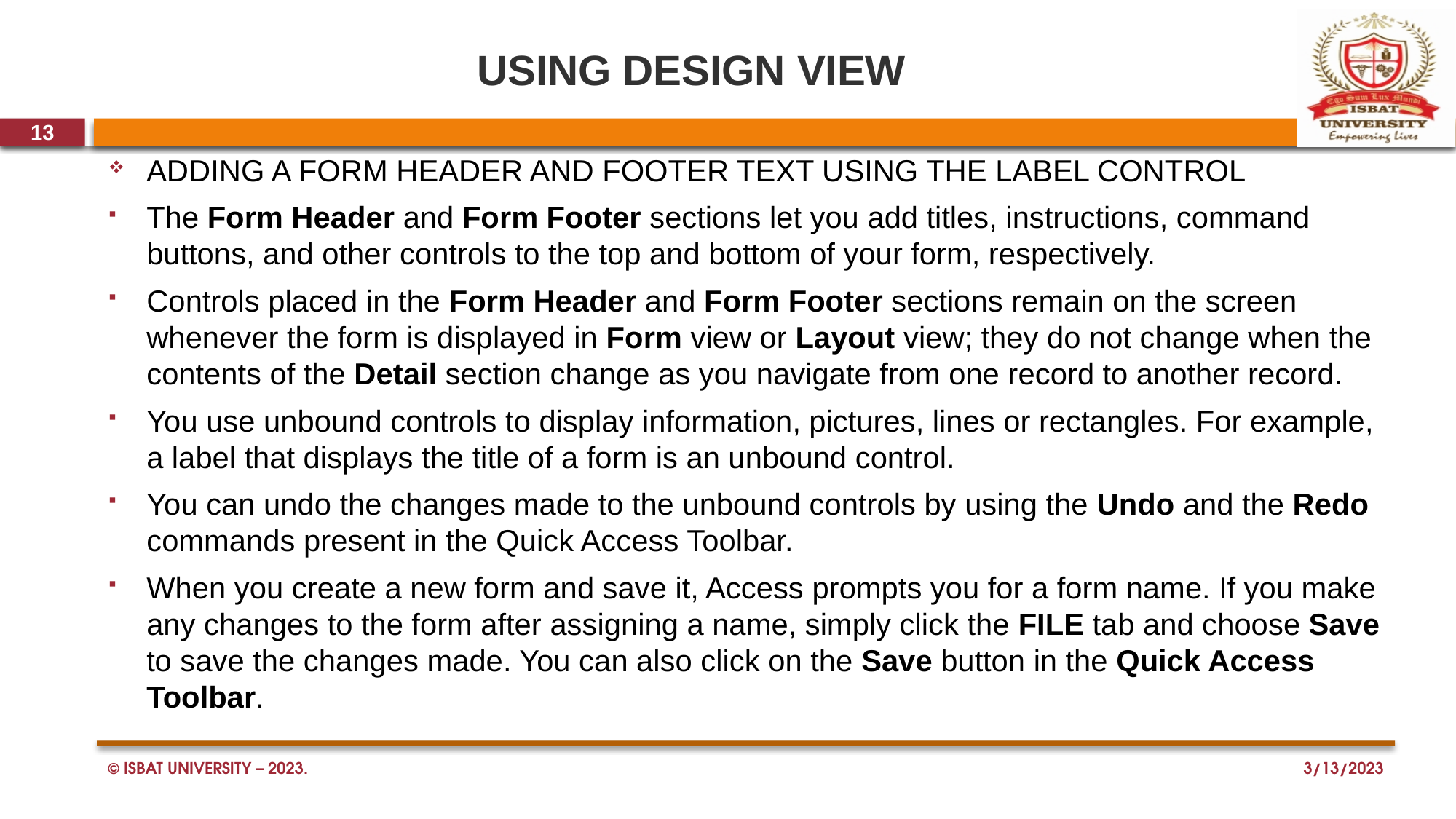

# USING DESIGN VIEW
13
ADDING A FORM HEADER AND FOOTER TEXT USING THE LABEL CONTROL
The Form Header and Form Footer sections let you add titles, instructions, command buttons, and other controls to the top and bottom of your form, respectively.
Controls placed in the Form Header and Form Footer sections remain on the screen whenever the form is displayed in Form view or Layout view; they do not change when the contents of the Detail section change as you navigate from one record to another record.
You use unbound controls to display information, pictures, lines or rectangles. For example, a label that displays the title of a form is an unbound control.
You can undo the changes made to the unbound controls by using the Undo and the Redo commands present in the Quick Access Toolbar.
When you create a new form and save it, Access prompts you for a form name. If you make any changes to the form after assigning a name, simply click the FILE tab and choose Save to save the changes made. You can also click on the Save button in the Quick Access Toolbar.